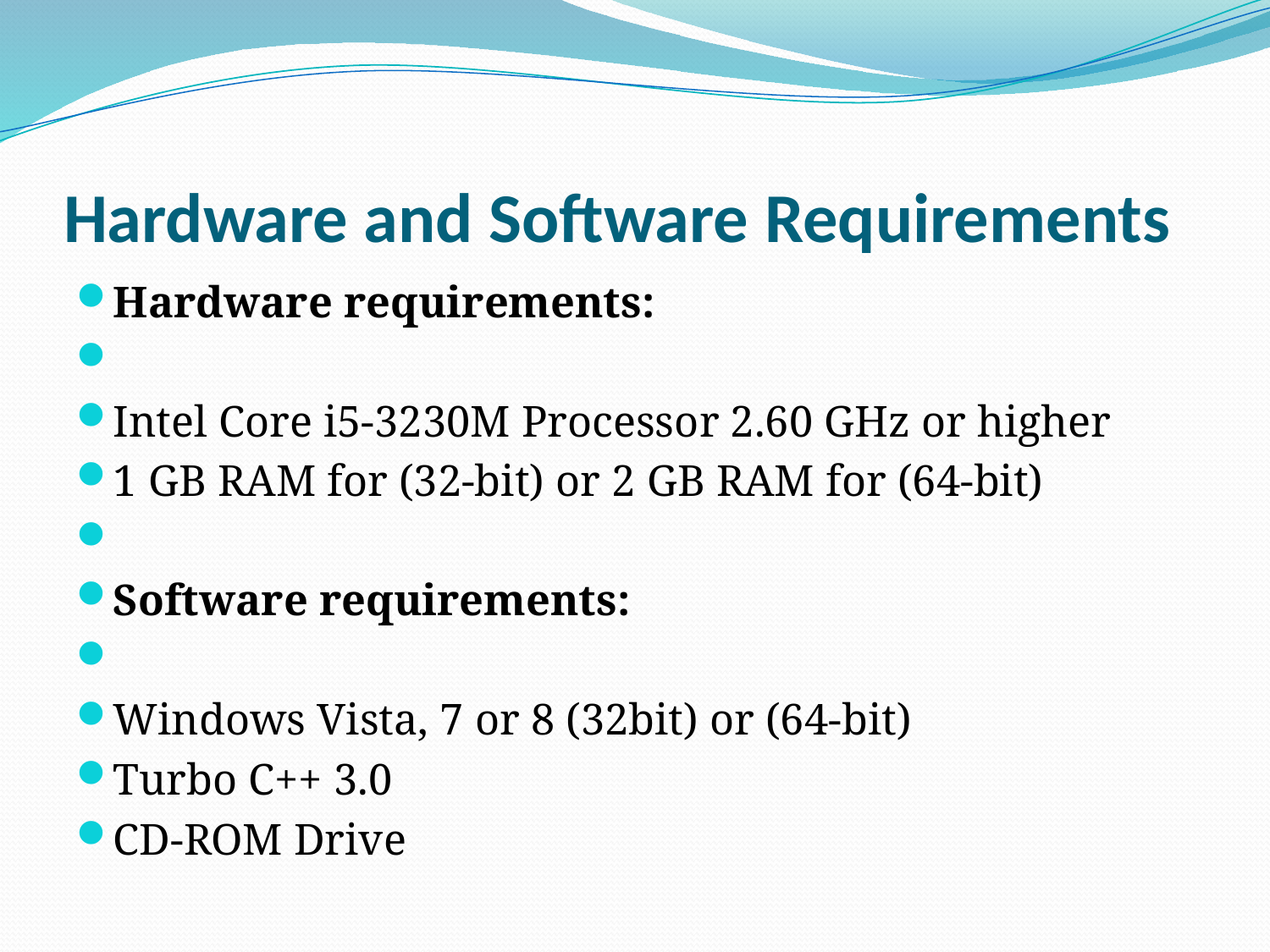

# Hardware and Software Requirements
Hardware requirements:

Intel Core i5-3230M Processor 2.60 GHz or higher
1 GB RAM for (32-bit) or 2 GB RAM for (64-bit)

Software requirements:

Windows Vista, 7 or 8 (32bit) or (64-bit)
Turbo C++ 3.0
CD-ROM Drive